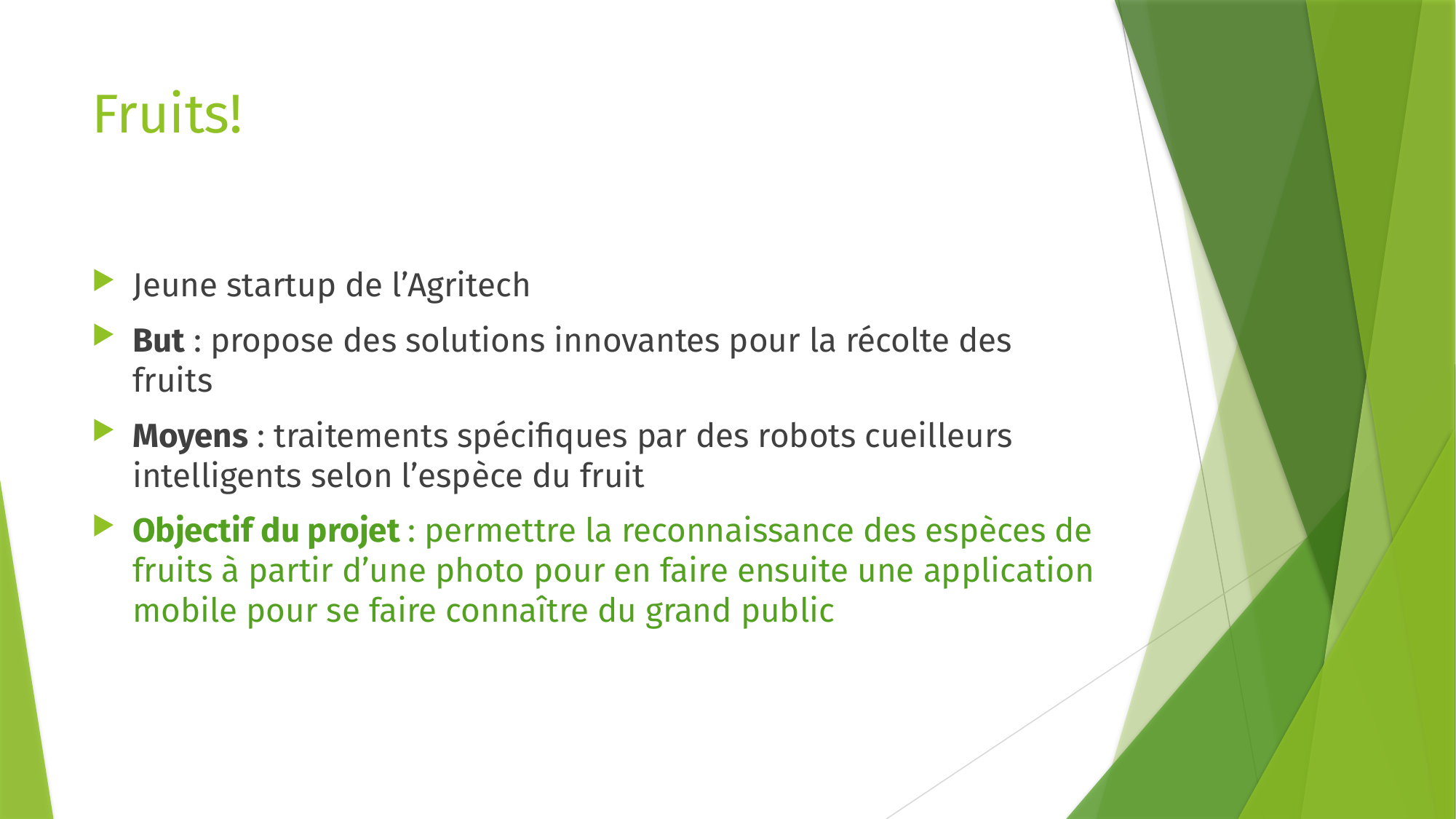

# Fruits!
Jeune startup de l’Agritech
But : propose des solutions innovantes pour la récolte des fruits
Moyens : traitements spécifiques par des robots cueilleurs intelligents selon l’espèce du fruit
Objectif du projet : permettre la reconnaissance des espèces de fruits à partir d’une photo pour en faire ensuite une application mobile pour se faire connaître du grand public